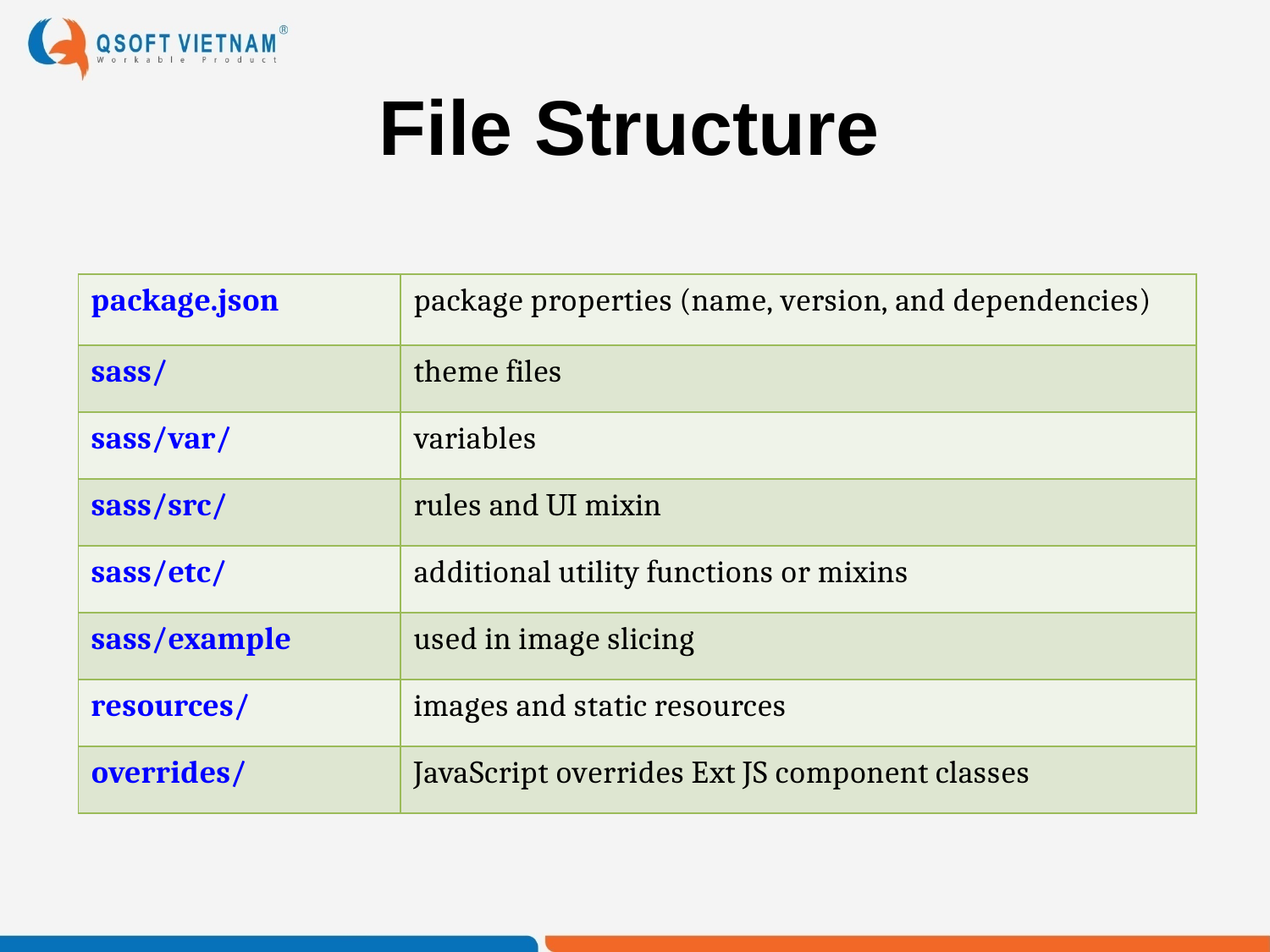

# File Structure
| package.json | package properties (name, version, and dependencies) |
| --- | --- |
| sass/ | theme files |
| sass/var/ | variables |
| sass/src/ | rules and UI mixin |
| sass/etc/ | additional utility functions or mixins |
| sass/example | used in image slicing |
| resources/ | images and static resources |
| overrides/ | JavaScript overrides Ext JS component classes |